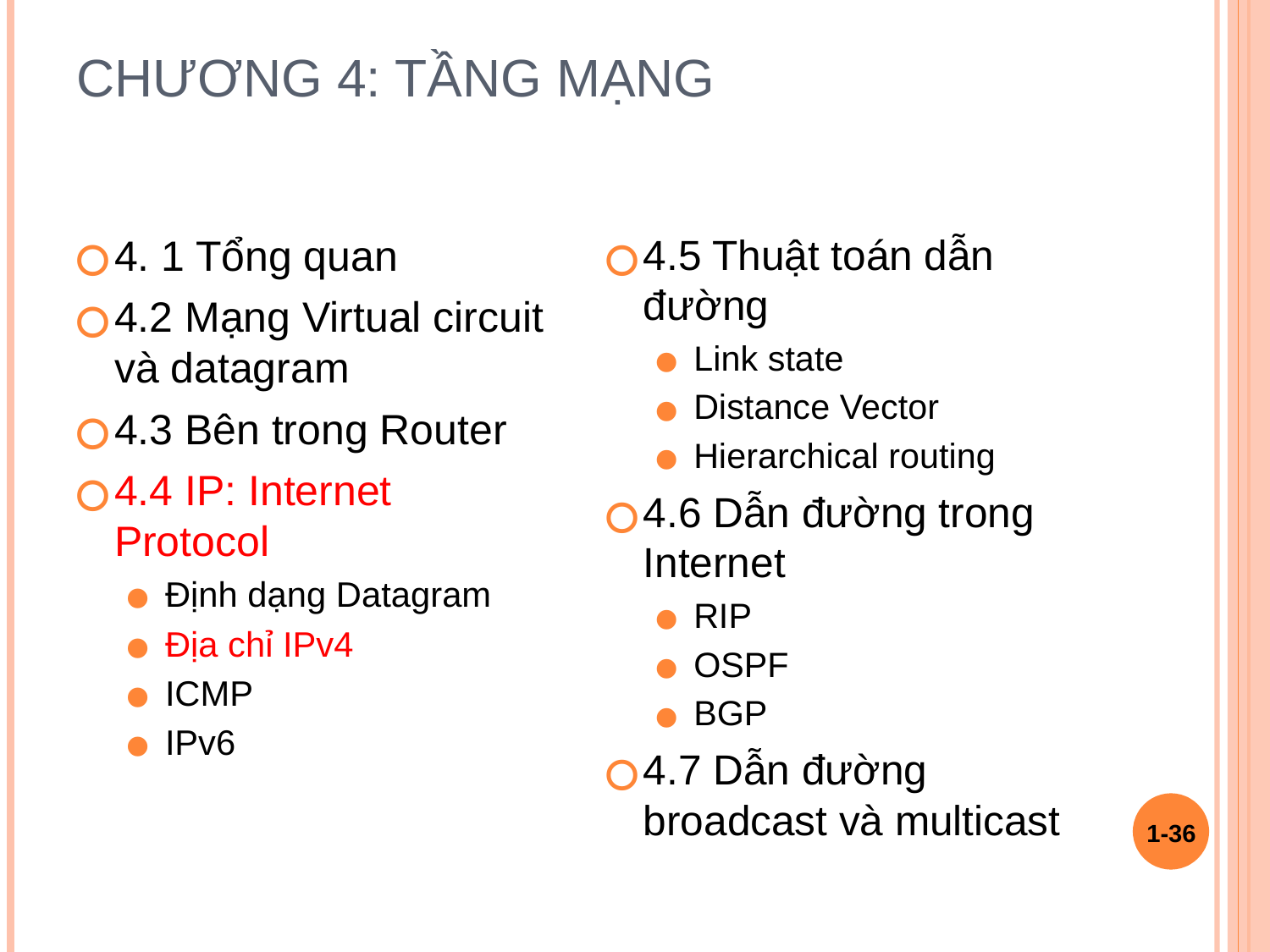

# Chương 4: Tầng mạng
4. 1 Tổng quan
4.2 Mạng Virtual circuit và datagram
4.3 Bên trong Router
4.4 IP: Internet Protocol
Định dạng Datagram
Địa chỉ IPv4
ICMP
IPv6
4.5 Thuật toán dẫn đường
Link state
Distance Vector
Hierarchical routing
4.6 Dẫn đường trong  Internet
RIP
OSPF
BGP
4.7 Dẫn đường broadcast và multicast
1-36